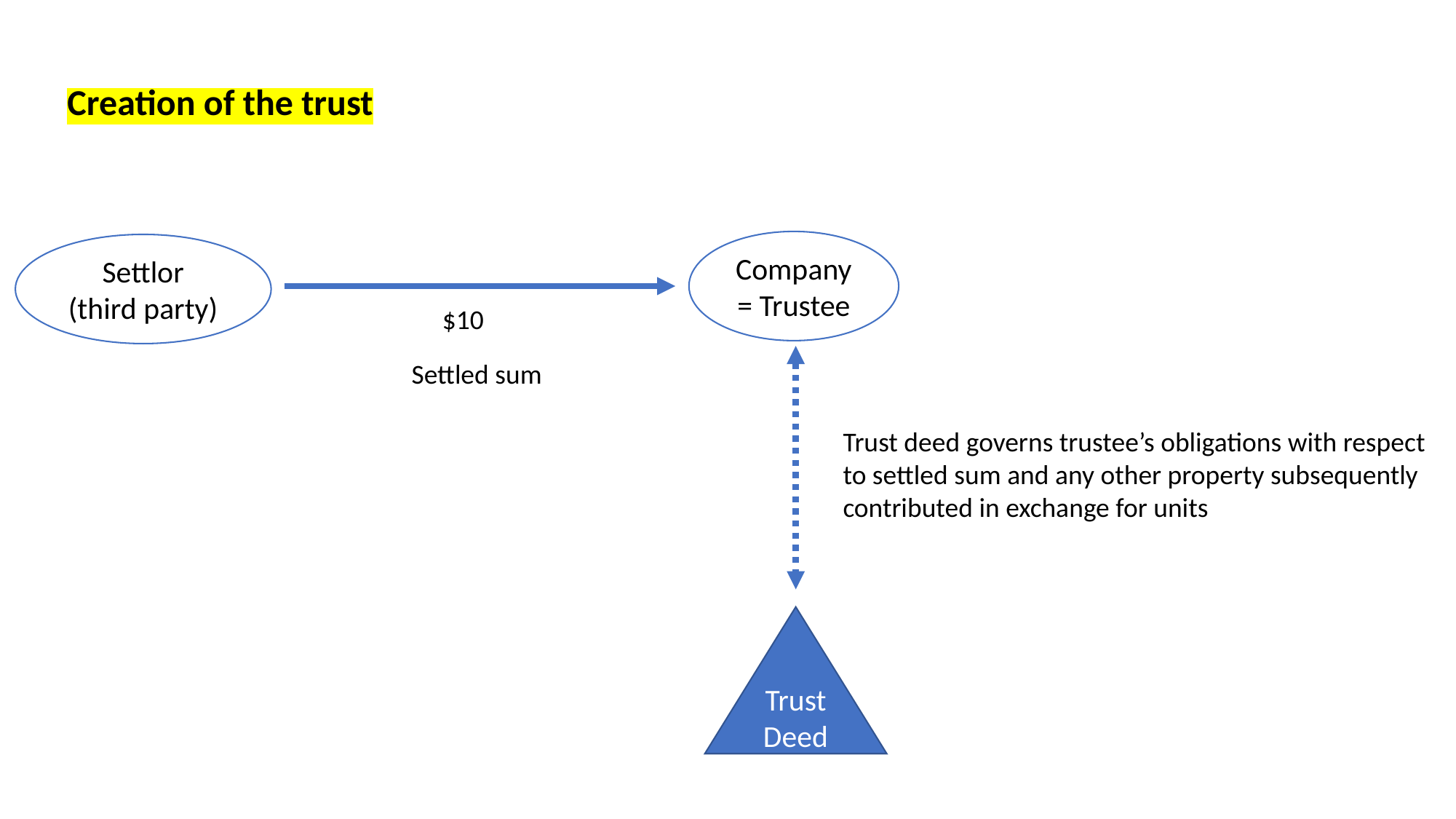

Creation of the trust
Company = Trustee
Settlor
(third party)
$10
Settled sum
Trust deed governs trustee’s obligations with respect
to settled sum and any other property subsequently
contributed in exchange for units
Trust Deed